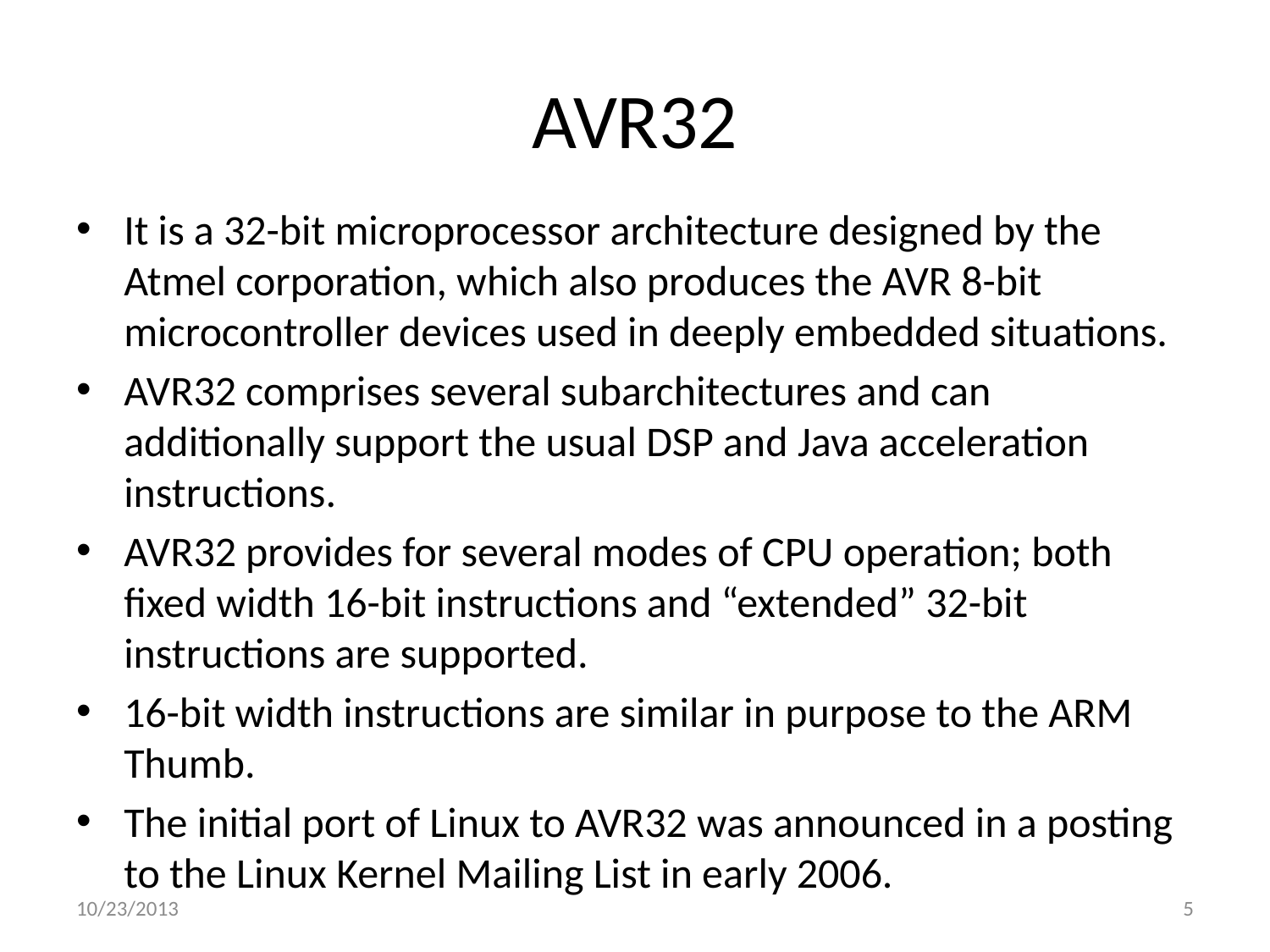

# AVR32
It is a 32-bit microprocessor architecture designed by the Atmel corporation, which also produces the AVR 8-bit microcontroller devices used in deeply embedded situations.
AVR32 comprises several subarchitectures and can additionally support the usual DSP and Java acceleration instructions.
AVR32 provides for several modes of CPU operation; both fixed width 16-bit instructions and “extended” 32-bit instructions are supported.
16-bit width instructions are similar in purpose to the ARM Thumb.
The initial port of Linux to AVR32 was announced in a posting to the Linux Kernel Mailing List in early 2006.
10/23/2013
5